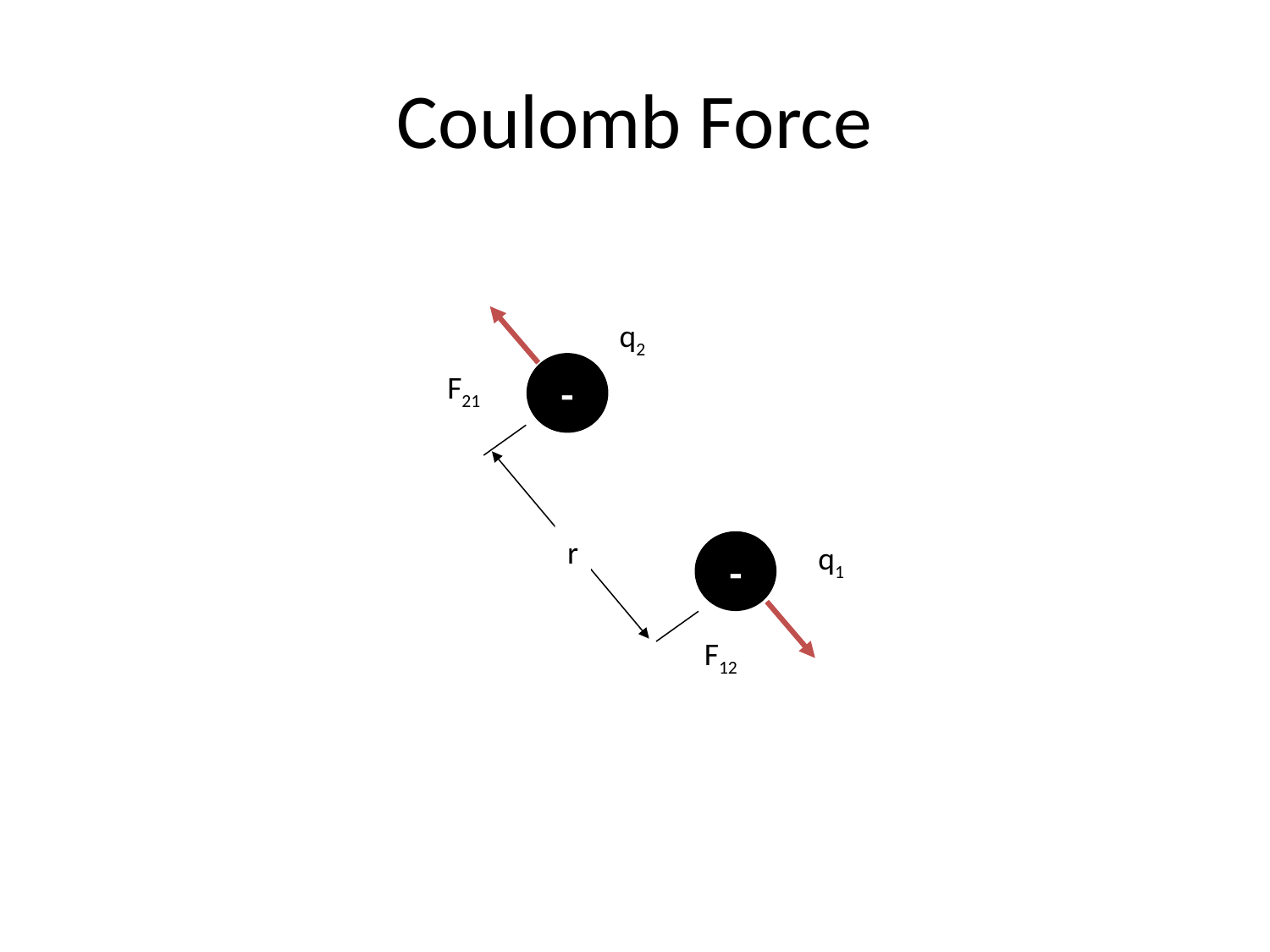

# Coulomb Force

q2
-
F21

r
-
q1

F12